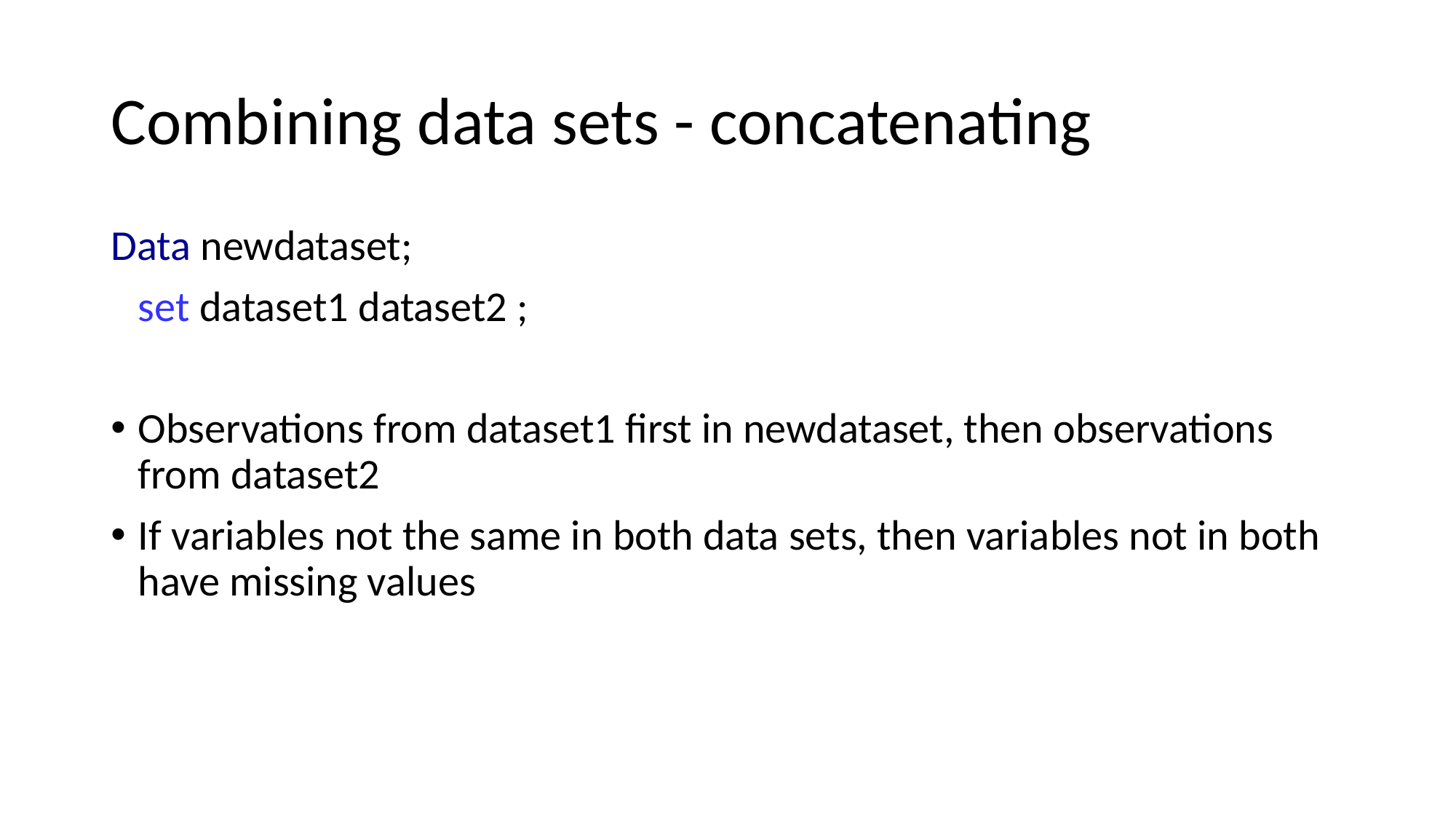

# Combining data sets - concatenating
Data newdataset;
	set dataset1 dataset2 ;

Observations from dataset1 first in newdataset, then observations from dataset2
If variables not the same in both data sets, then variables not in both have missing values